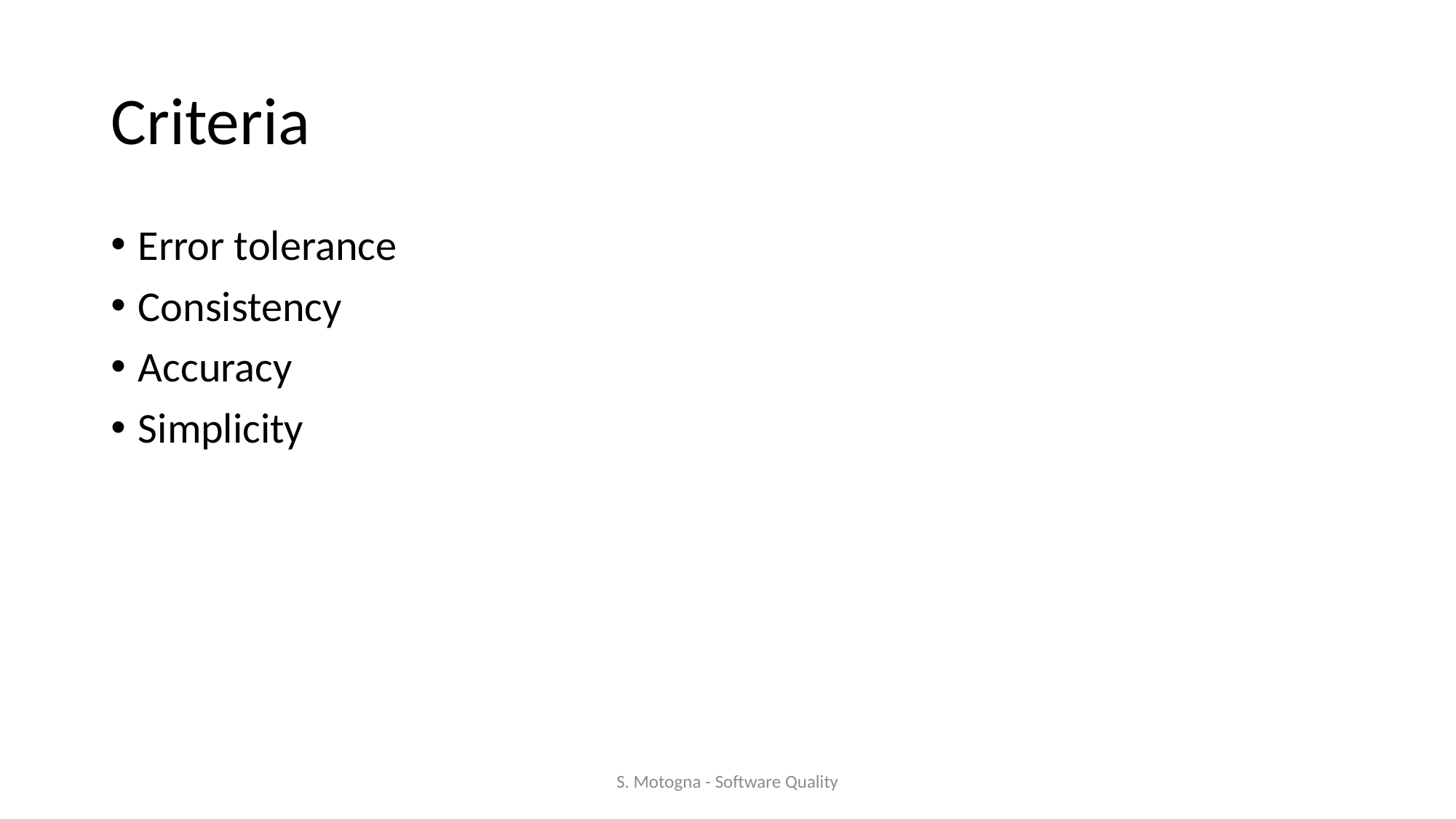

# Criteria
Error tolerance
Consistency
Accuracy
Simplicity

S. Motogna - Software Quality